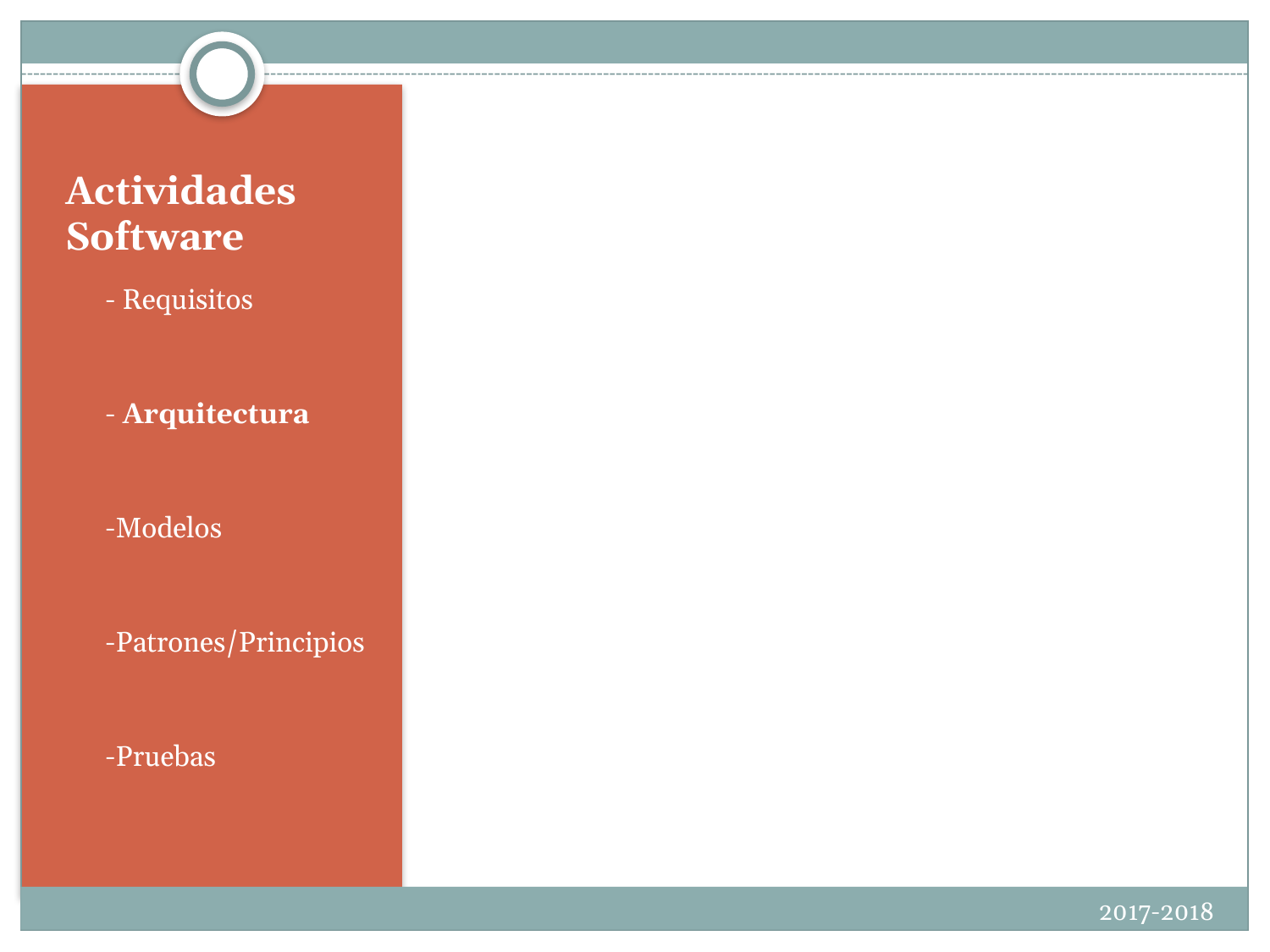

# Actividades Software
- Requisitos

- Arquitectura

-Modelos

-Patrones/Principios

-Pruebas

2017-2018